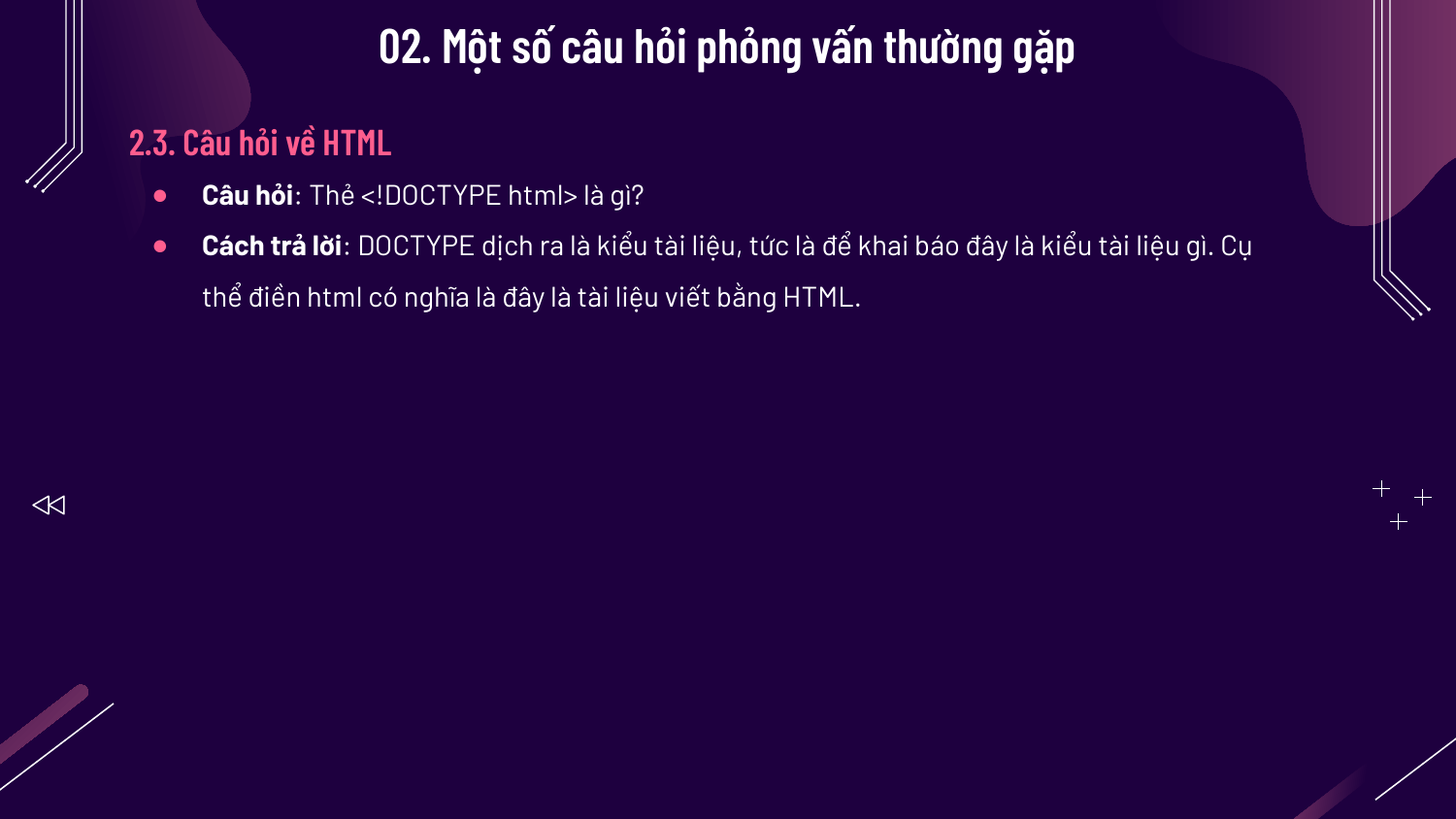

# 02. Một số câu hỏi phỏng vấn thường gặp
2.3. Câu hỏi về HTML
Câu hỏi: Thẻ <!DOCTYPE html> là gì?
Cách trả lời: DOCTYPE dịch ra là kiểu tài liệu, tức là để khai báo đây là kiểu tài liệu gì. Cụ thể điền html có nghĩa là đây là tài liệu viết bằng HTML.